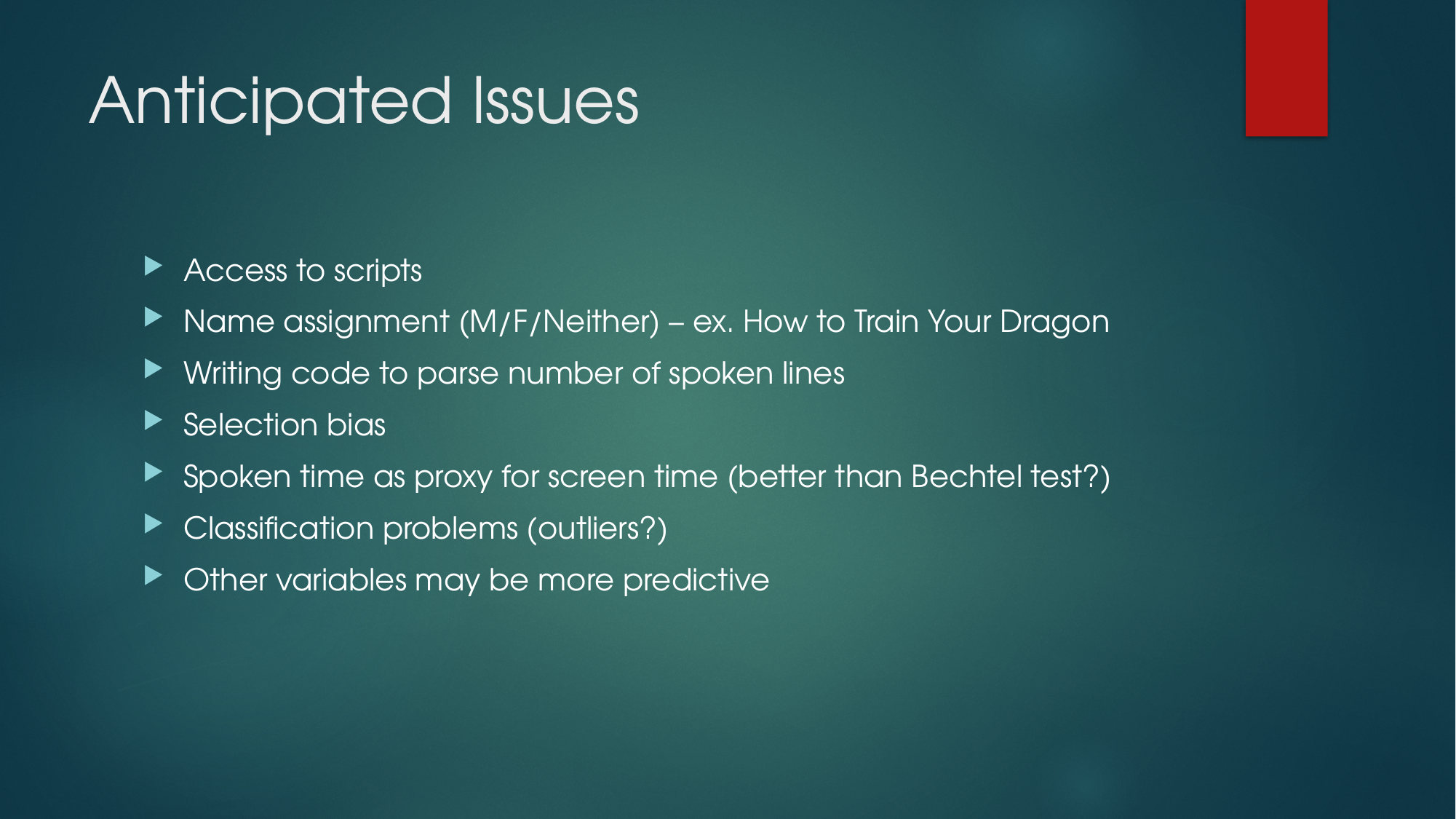

# Anticipated Issues
Access to scripts
Name assignment (M/F/Neither) – ex. How to Train Your Dragon
Writing code to parse number of spoken lines
Selection bias
Spoken time as proxy for screen time (better than Bechtel test?)
Classification problems (outliers?)
Other variables may be more predictive